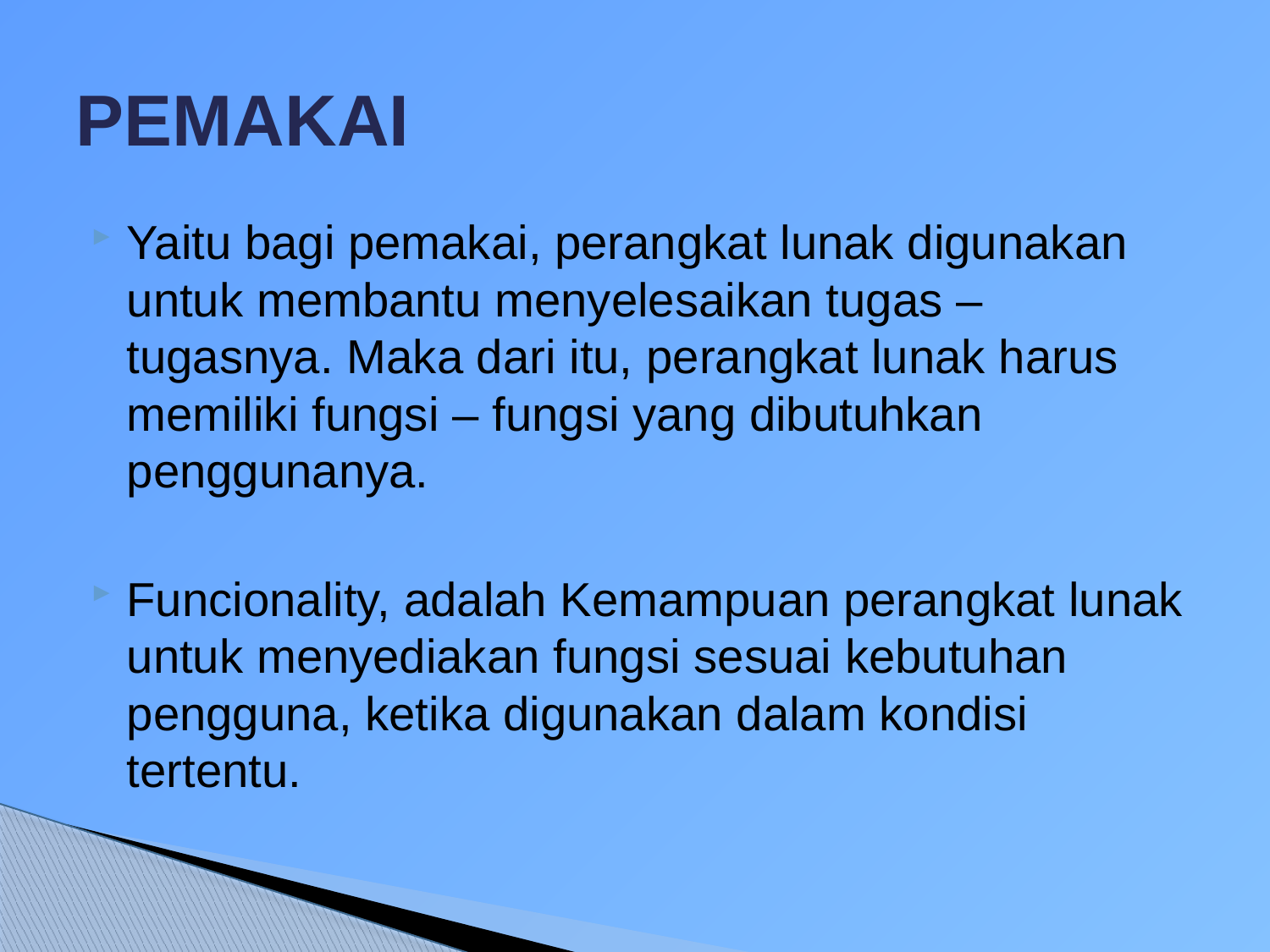

# PEMAKAI
Yaitu bagi pemakai, perangkat lunak digunakan untuk membantu menyelesaikan tugas – tugasnya. Maka dari itu, perangkat lunak harus memiliki fungsi – fungsi yang dibutuhkan penggunanya.

Funcionality, adalah Kemampuan perangkat lunak untuk menyediakan fungsi sesuai kebutuhan pengguna, ketika digunakan dalam kondisi tertentu.